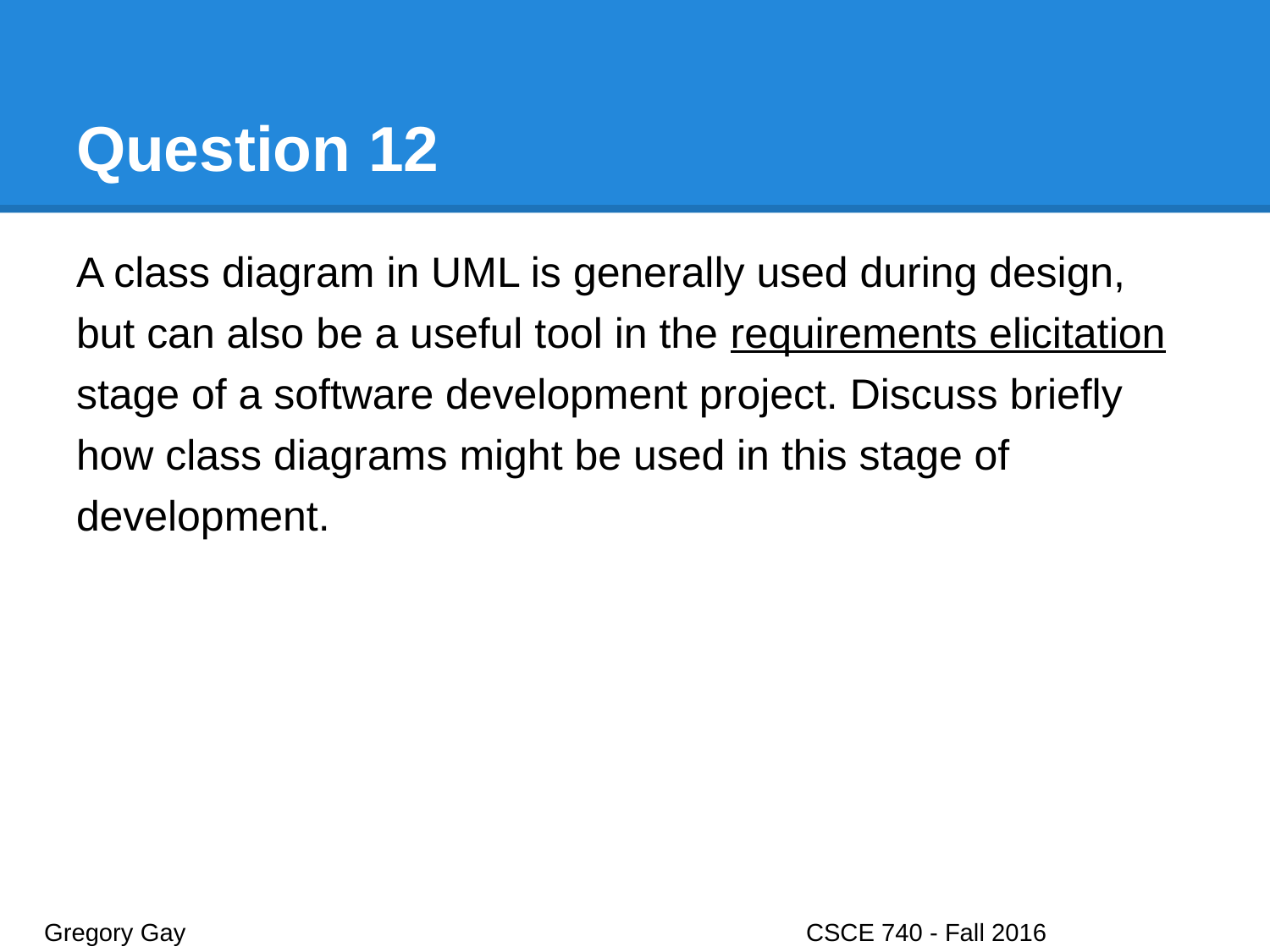

# Question 12
A class diagram in UML is generally used during design, but can also be a useful tool in the requirements elicitation stage of a software development project. Discuss briefly how class diagrams might be used in this stage of development.
Gregory Gay					CSCE 740 - Fall 2016								28